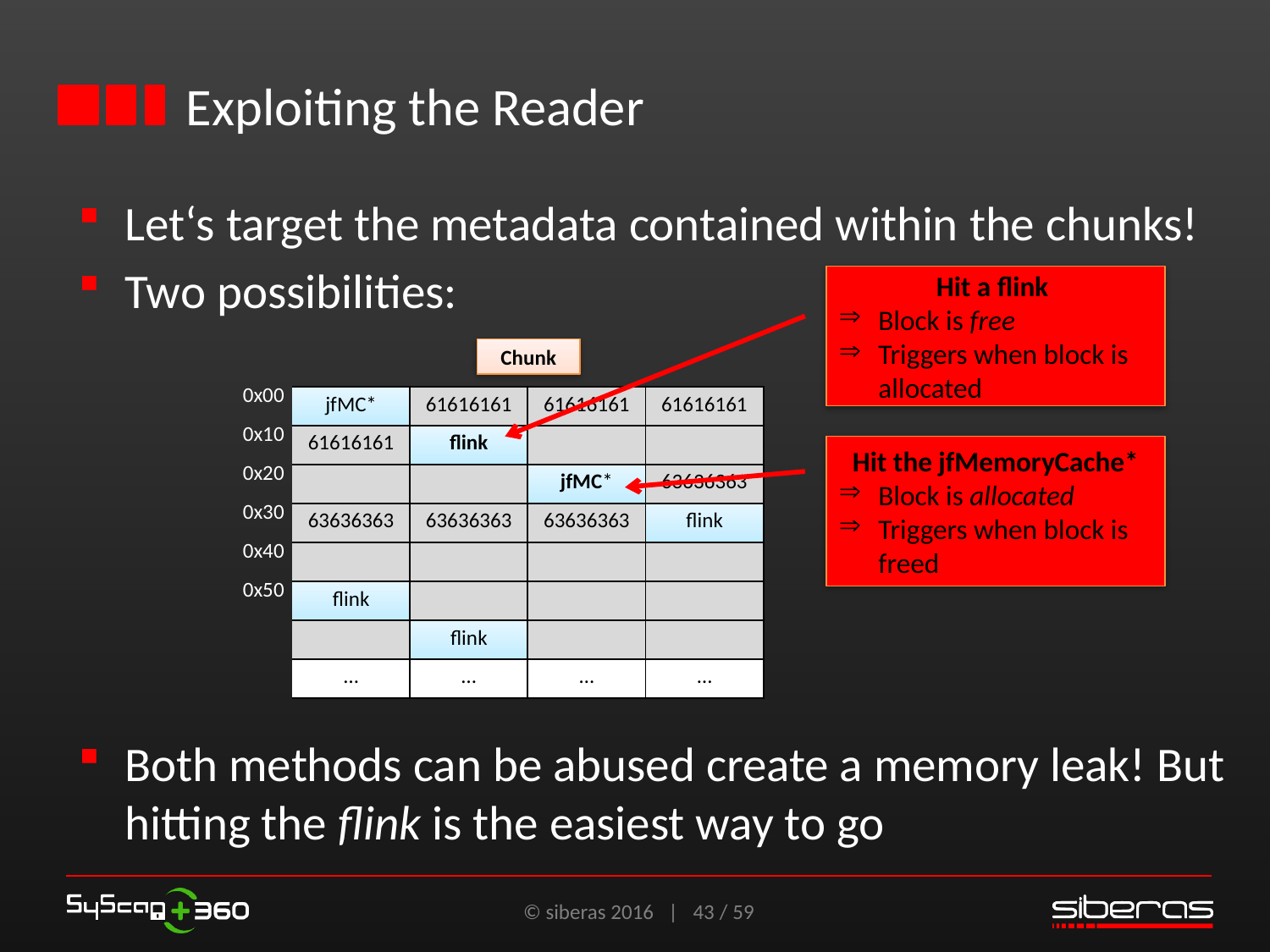

# Exploiting the Reader
Let‘s target the metadata contained within the chunks!
Two possibilities:

Both methods can be abused create a memory leak! But hitting the flink is the easiest way to go
Hit a flink
Block is free
Triggers when block is allocated
Chunk
| 0x00 | jfMC\* | 61616161 | 61616161 | 61616161 |
| --- | --- | --- | --- | --- |
| 0x10 | 61616161 | flink |  |  |
| 0x20 |  |  | jfMC\* | 63636363 |
| 0x30 | 63636363 | 63636363 | 63636363 | flink |
| 0x40 |  |  |  |  |
| 0x50 | flink |  |  |  |
|  |  | flink |  |  |
|  | … | … | … | … |
Hit the jfMemoryCache*
Block is allocated
Triggers when block is freed